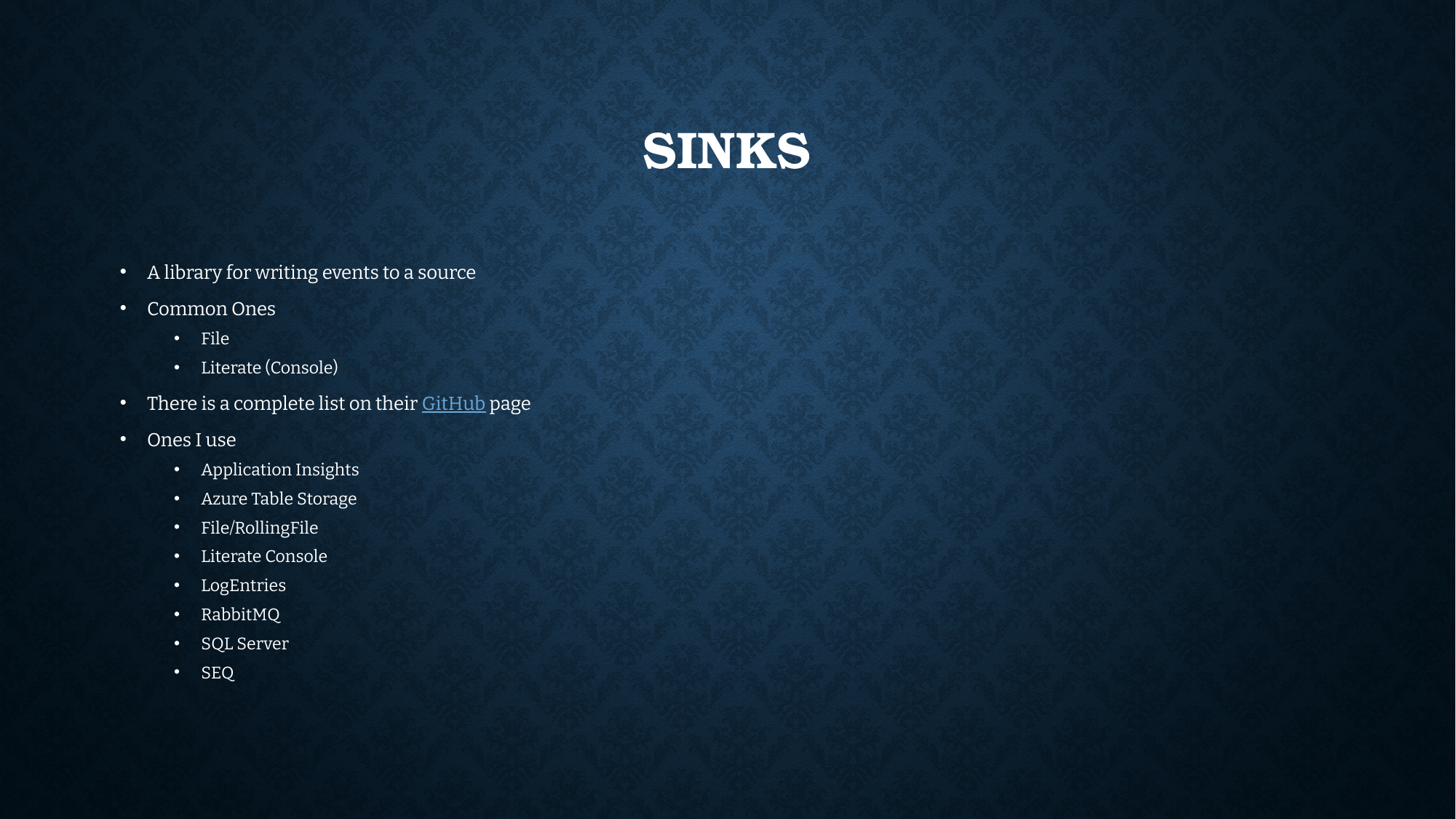

# SINKS
A library for writing events to a source
Common Ones
File
Literate (Console)
There is a complete list on their GitHub page
Ones I use
Application Insights
Azure Table Storage
File/RollingFile
Literate Console
LogEntries
RabbitMQ
SQL Server
SEQ